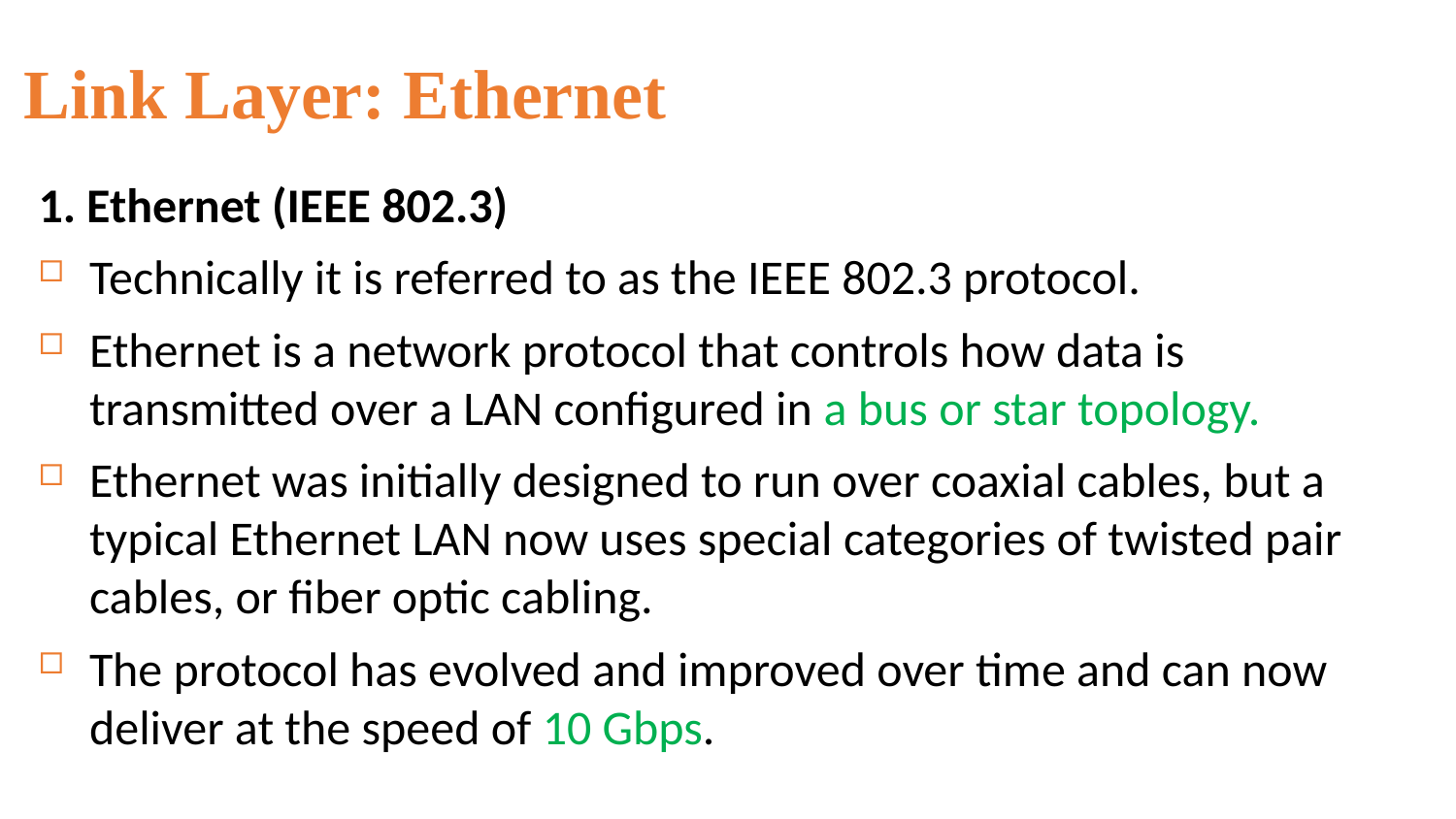

Link Layer: Ethernet
1. Ethernet (IEEE 802.3)
Technically it is referred to as the IEEE 802.3 protocol.
Ethernet is a network protocol that controls how data is transmitted over a LAN configured in a bus or star topology.
Ethernet was initially designed to run over coaxial cables, but a typical Ethernet LAN now uses special categories of twisted pair cables, or fiber optic cabling.
The protocol has evolved and improved over time and can now deliver at the speed of 10 Gbps.